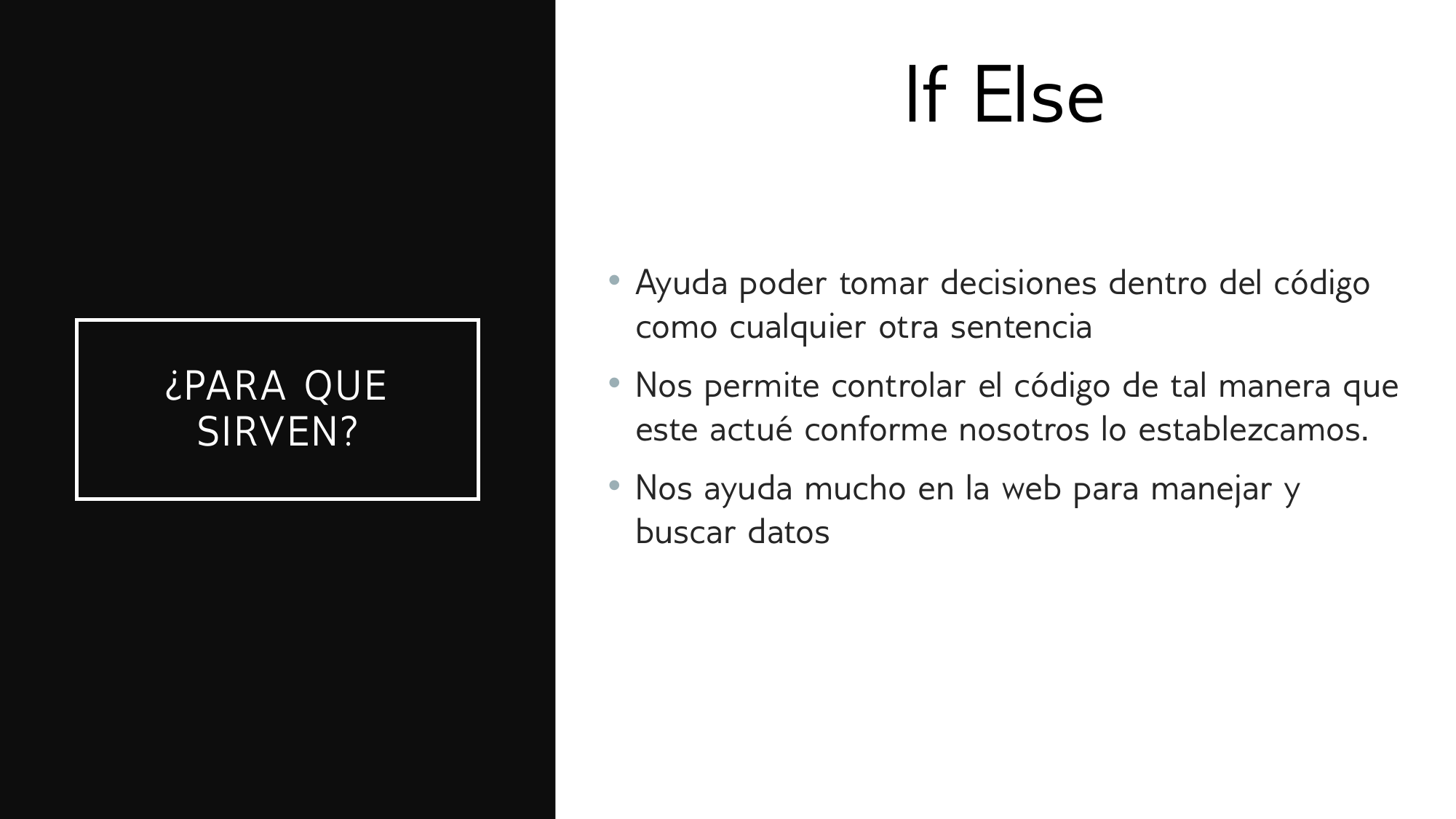

If Else
Ayuda poder tomar decisiones dentro del código como cualquier otra sentencia
Nos permite controlar el código de tal manera que este actué conforme nosotros lo establezcamos.
Nos ayuda mucho en la web para manejar y buscar datos
# ¿para que sirven?